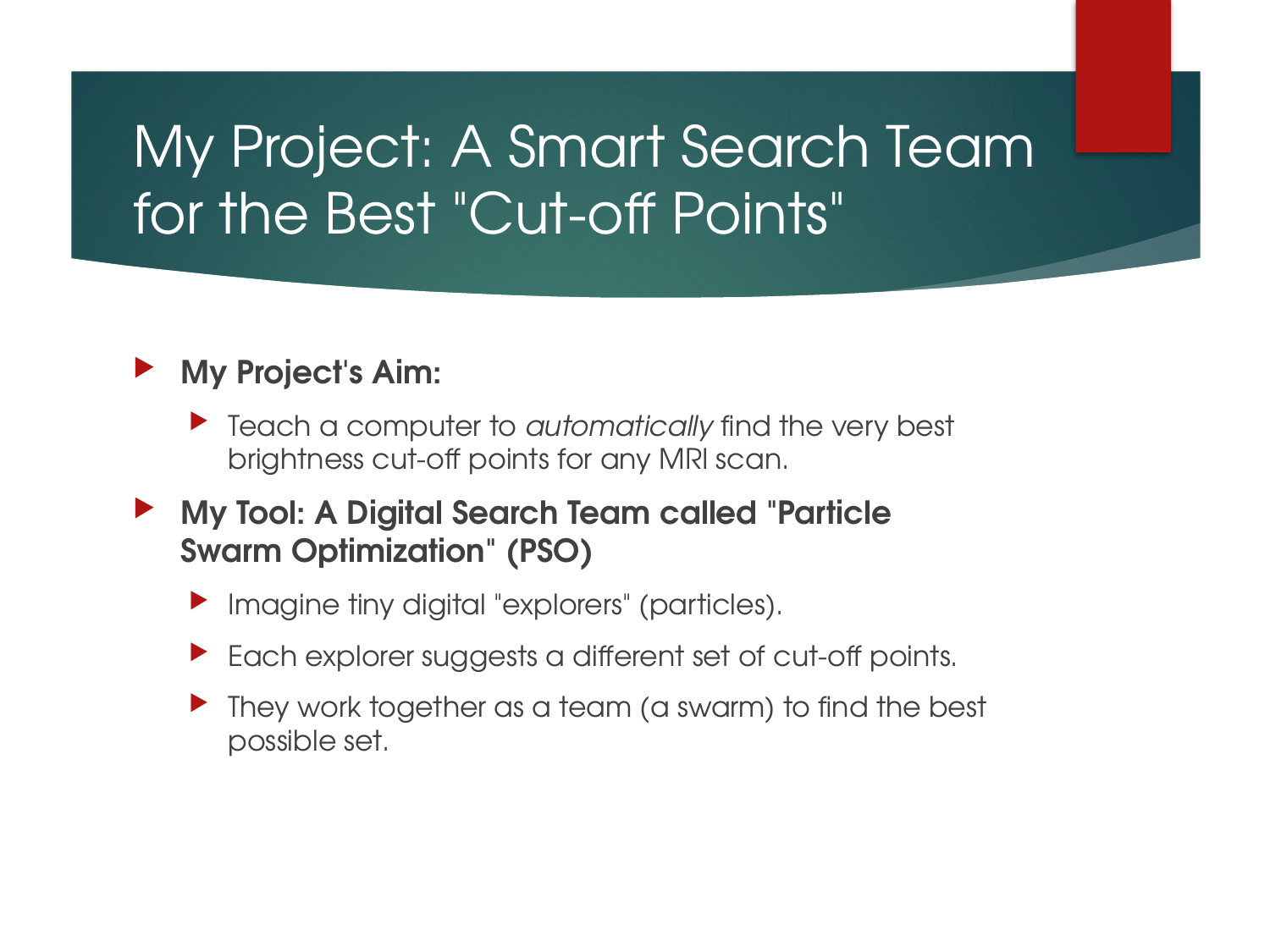

# My Project: A Smart Search Team for the Best "Cut-off Points"
My Project's Aim:
Teach a computer to automatically find the very best brightness cut-off points for any MRI scan.
My Tool: A Digital Search Team called "Particle Swarm Optimization" (PSO)
Imagine tiny digital "explorers" (particles).
Each explorer suggests a different set of cut-off points.
They work together as a team (a swarm) to find the best possible set.